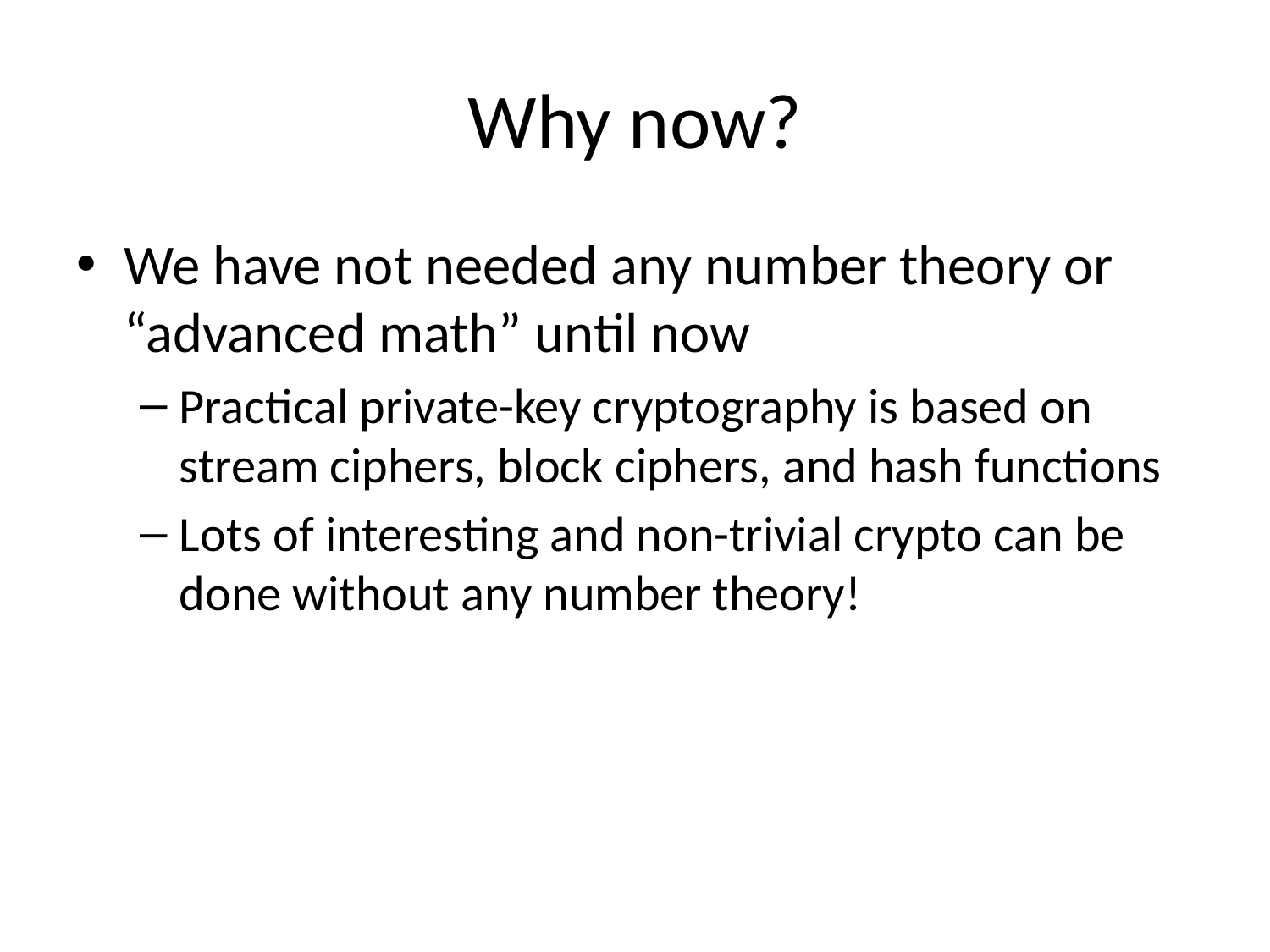

# Why now?
We have not needed any number theory or “advanced math” until now
Practical private-key cryptography is based on stream ciphers, block ciphers, and hash functions
Lots of interesting and non-trivial crypto can be done without any number theory!